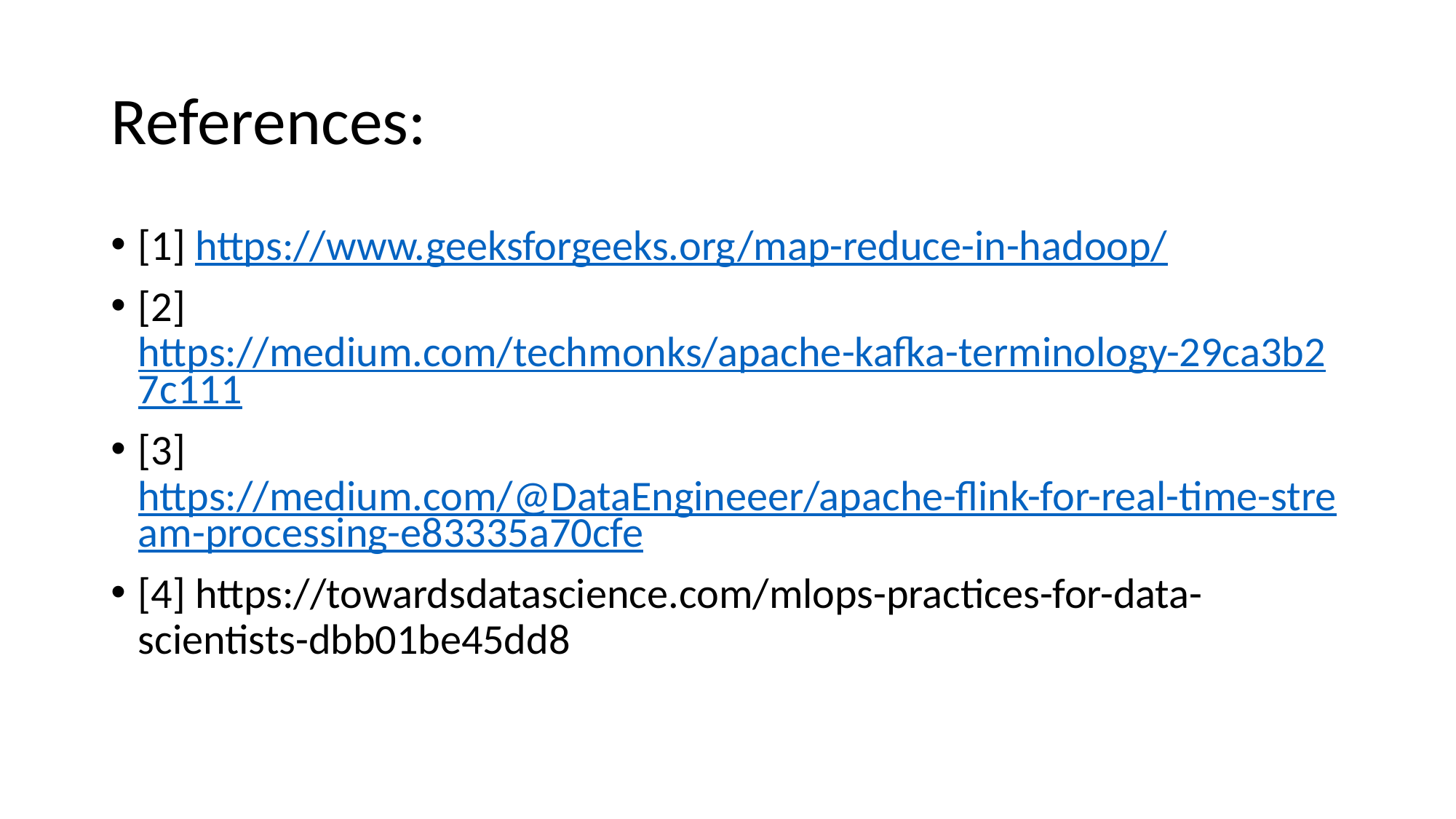

# References:
[1] https://www.geeksforgeeks.org/map-reduce-in-hadoop/
[2] https://medium.com/techmonks/apache-kafka-terminology-29ca3b27c111
[3] https://medium.com/@DataEngineeer/apache-flink-for-real-time-stream-processing-e83335a70cfe
[4] https://towardsdatascience.com/mlops-practices-for-data-scientists-dbb01be45dd8